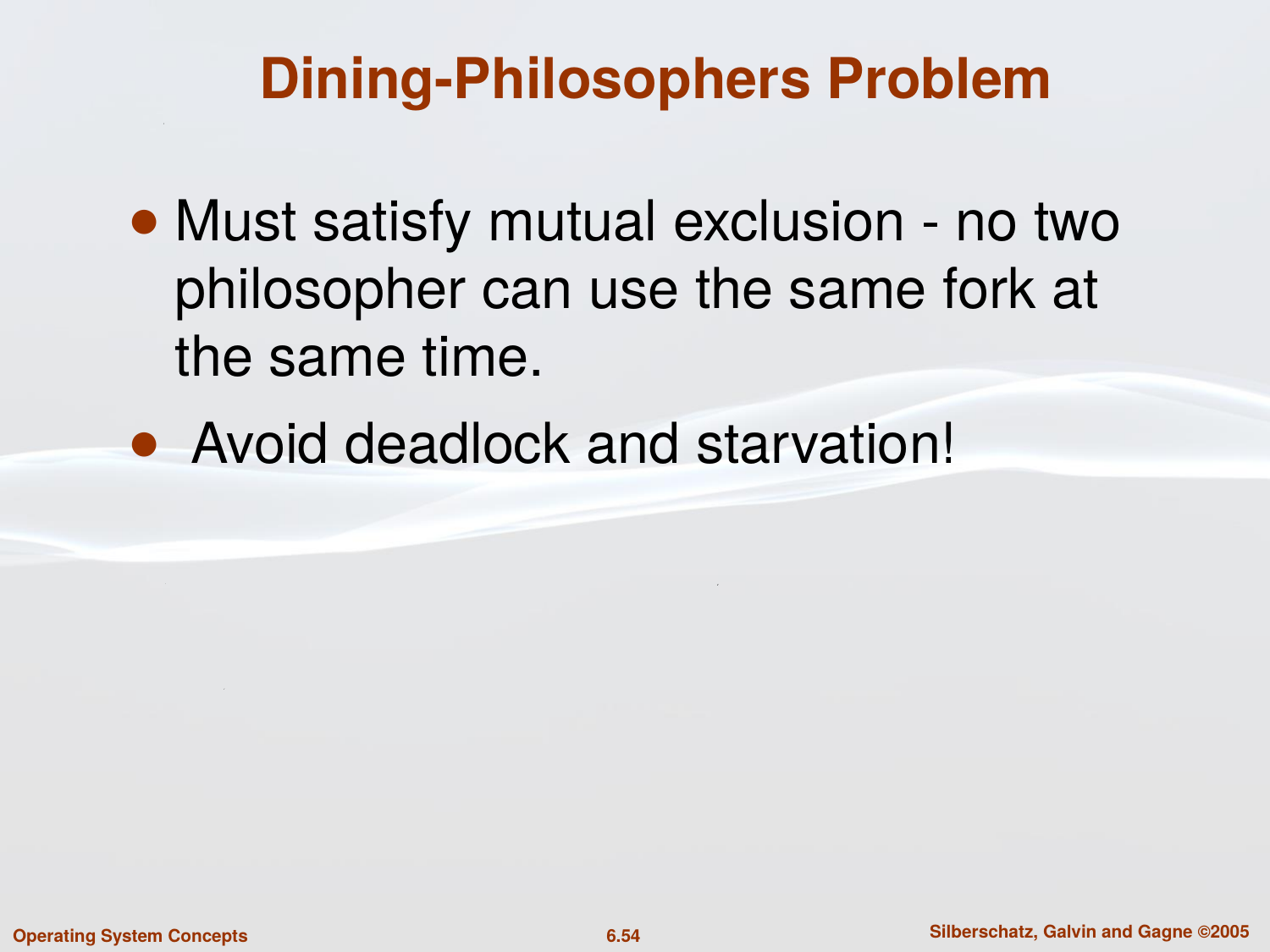

# Dining-Philosophers Problem
Must satisfy mutual exclusion - no two philosopher can use the same fork at the same time.
 Avoid deadlock and starvation!